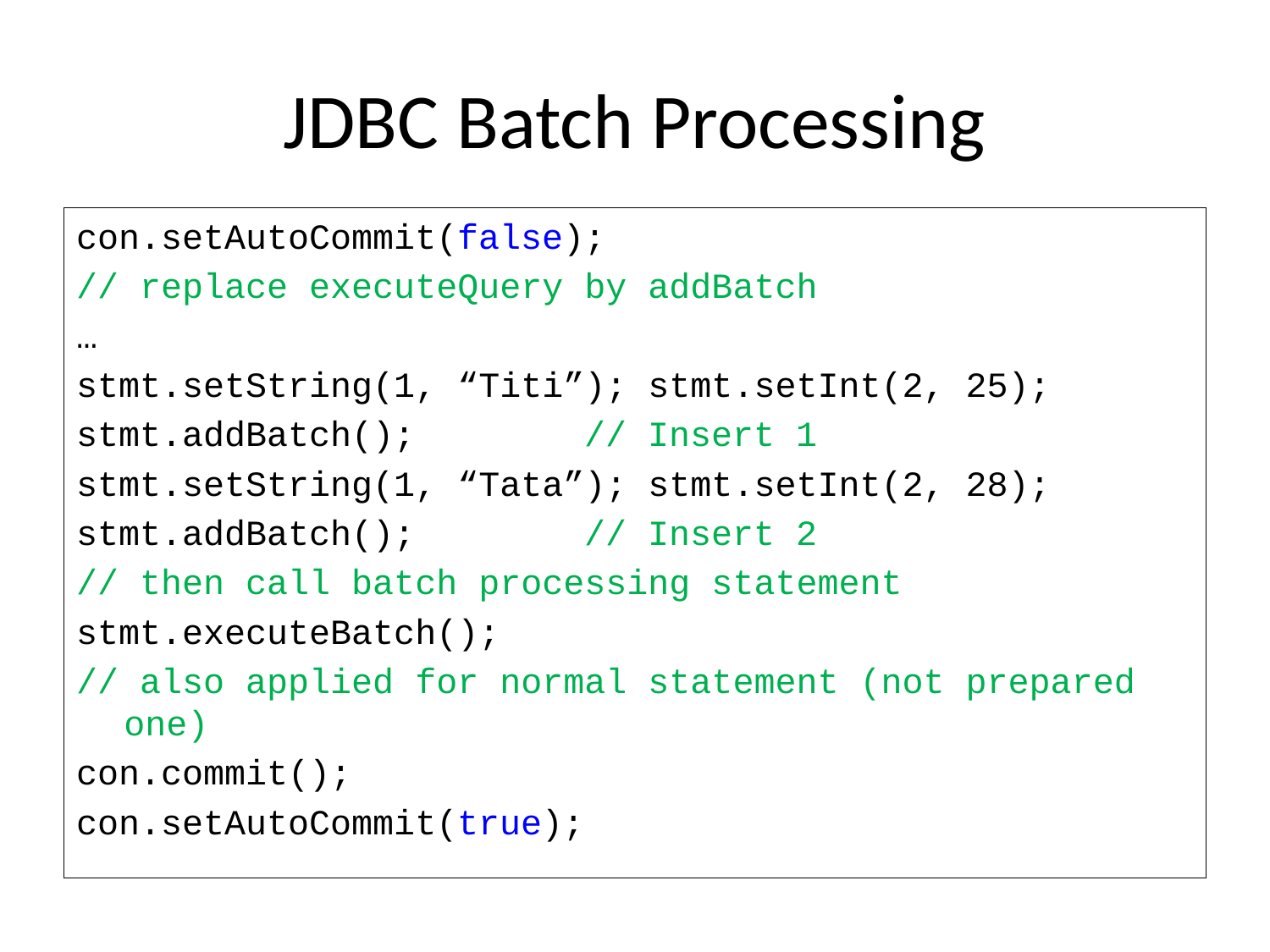

# JDBC Batch Processing
con.setAutoCommit(false);
// replace executeQuery by addBatch
…
stmt.setString(1, “Titi”); stmt.setInt(2, 25);
stmt.addBatch();        // Insert 1
stmt.setString(1, “Tata”); stmt.setInt(2, 28);
stmt.addBatch();        // Insert 2
// then call batch processing statement
stmt.executeBatch();
// also applied for normal statement (not prepared one)
con.commit();
con.setAutoCommit(true);